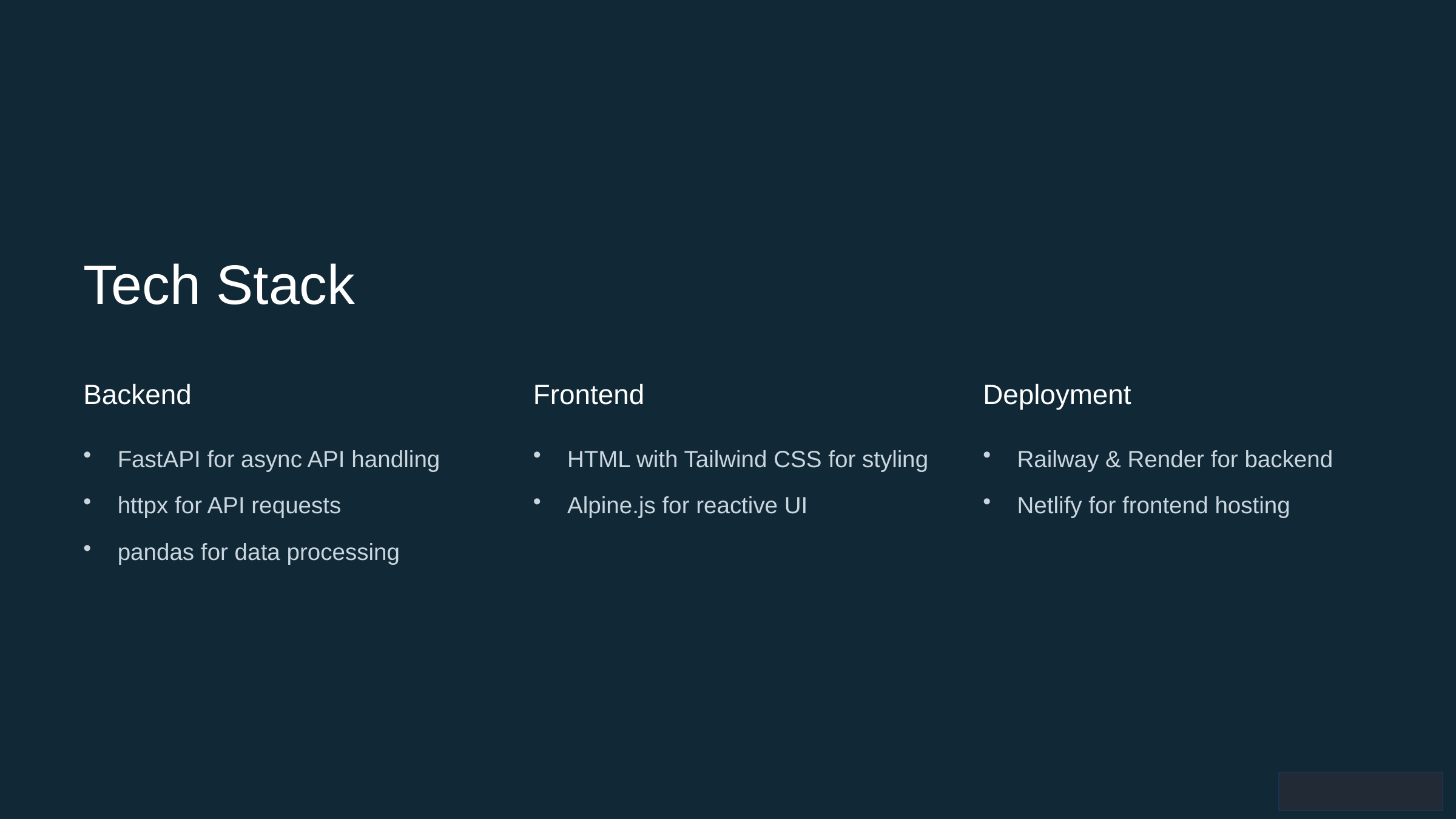

Tech Stack
Backend
Frontend
Deployment
FastAPI for async API handling
HTML with Tailwind CSS for styling
Railway & Render for backend
httpx for API requests
Alpine.js for reactive UI
Netlify for frontend hosting
pandas for data processing